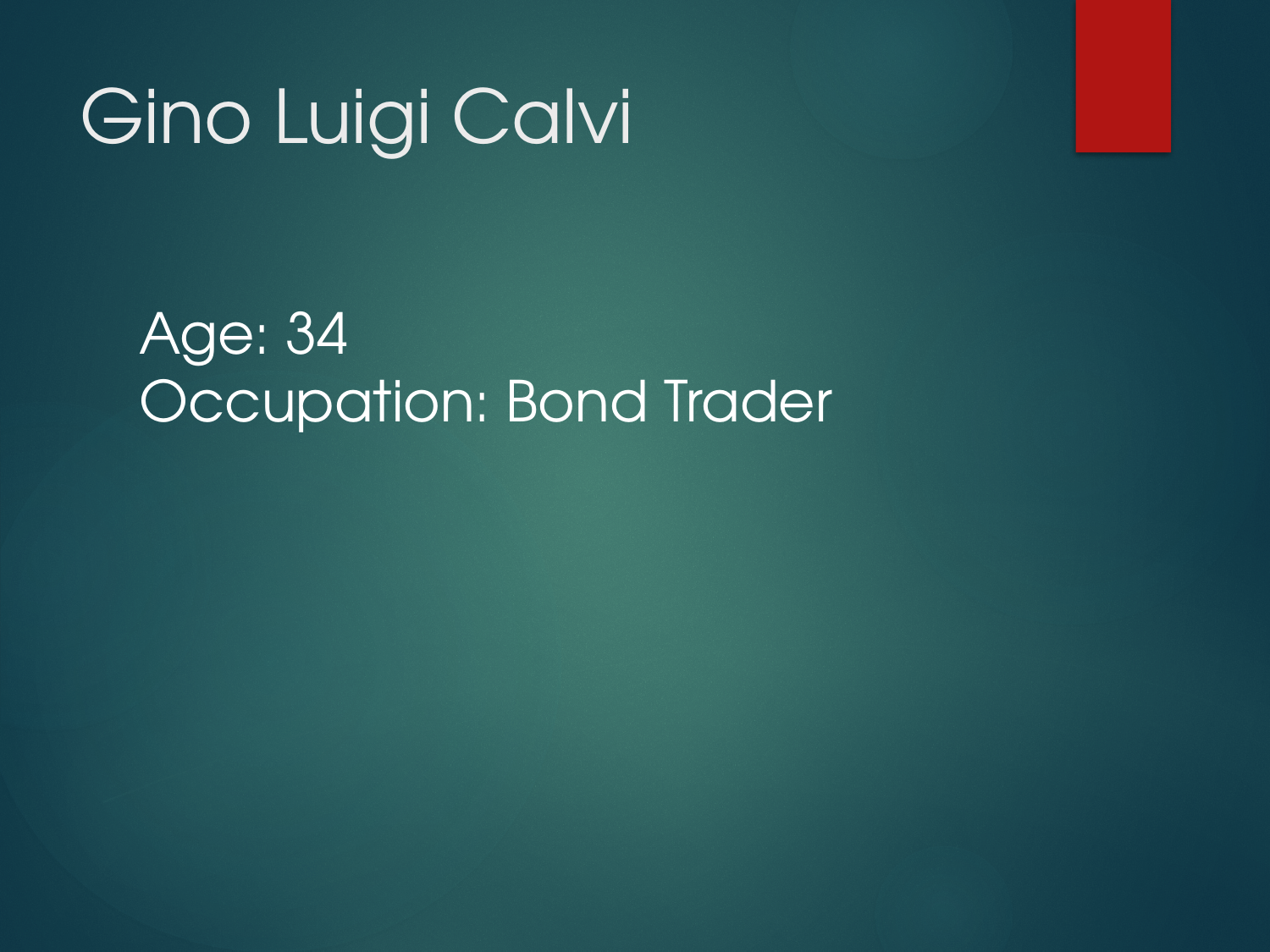

# Gino Luigi Calvi

Age: 34
Occupation: Bond Trader